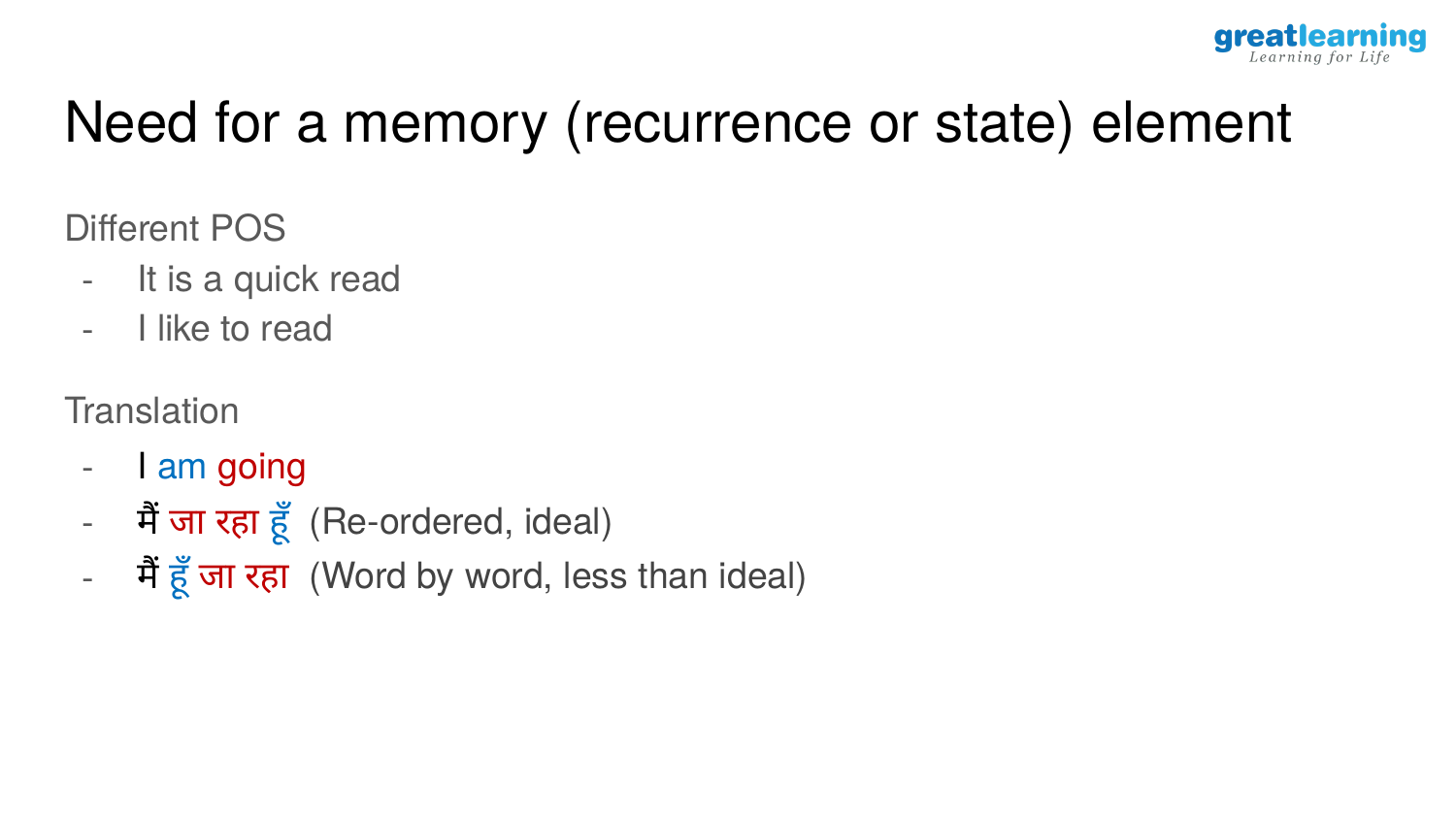

# Need for a memory (recurrence or state) element
Different POS
It is a quick read
I like to read
Translation
I am going
मैं जा रहा हूँ  (Re-ordered, ideal)
मैं हूँ जा रहा  (Word by word, less than ideal)